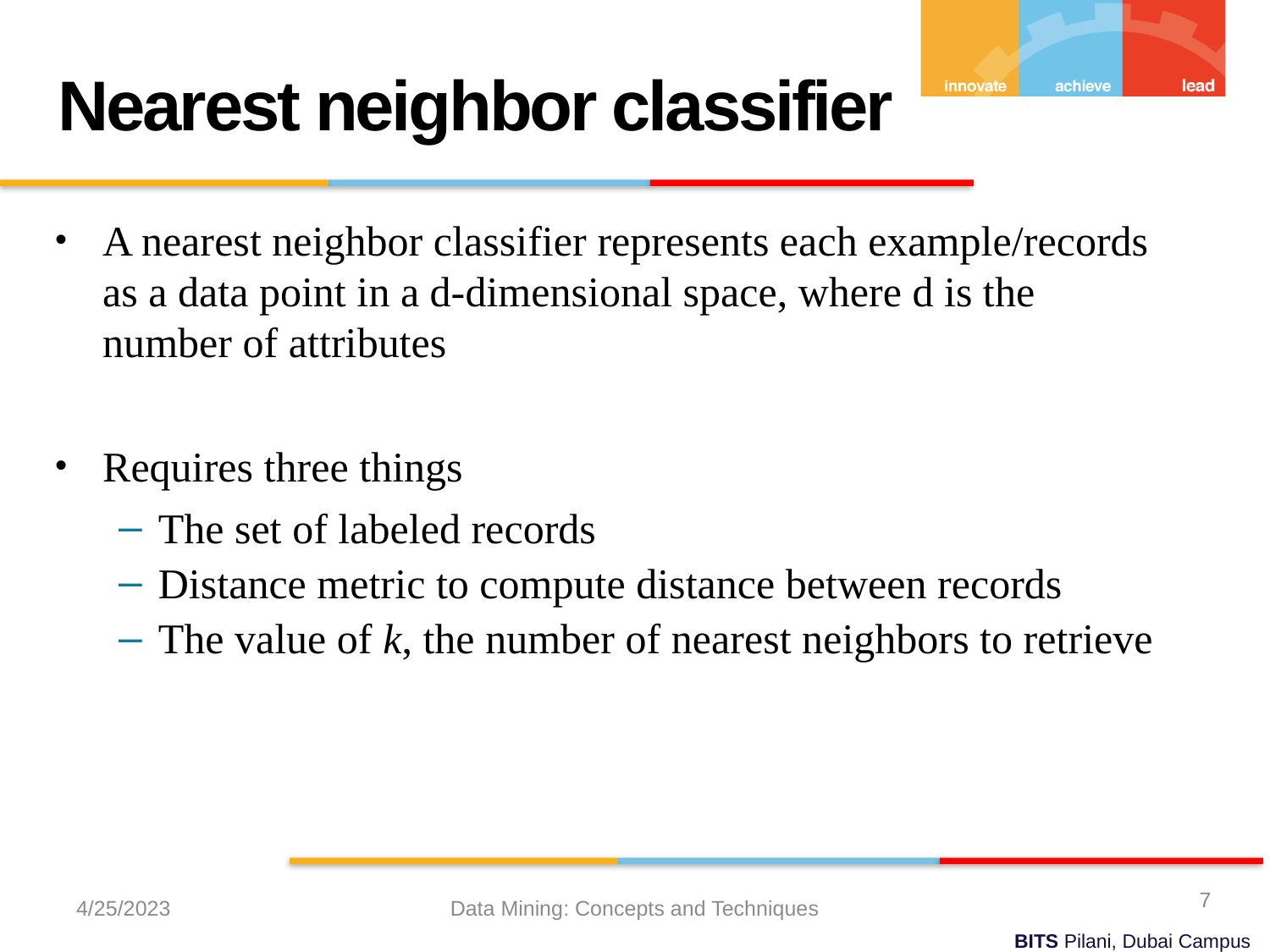

Nearest neighbor classifier
A nearest neighbor classifier represents each example/records as a data point in a d-dimensional space, where d is the number of attributes

Requires three things
The set of labeled records
Distance metric to compute distance between records
The value of k, the number of nearest neighbors to retrieve

7
4/25/2023
Data Mining: Concepts and Techniques